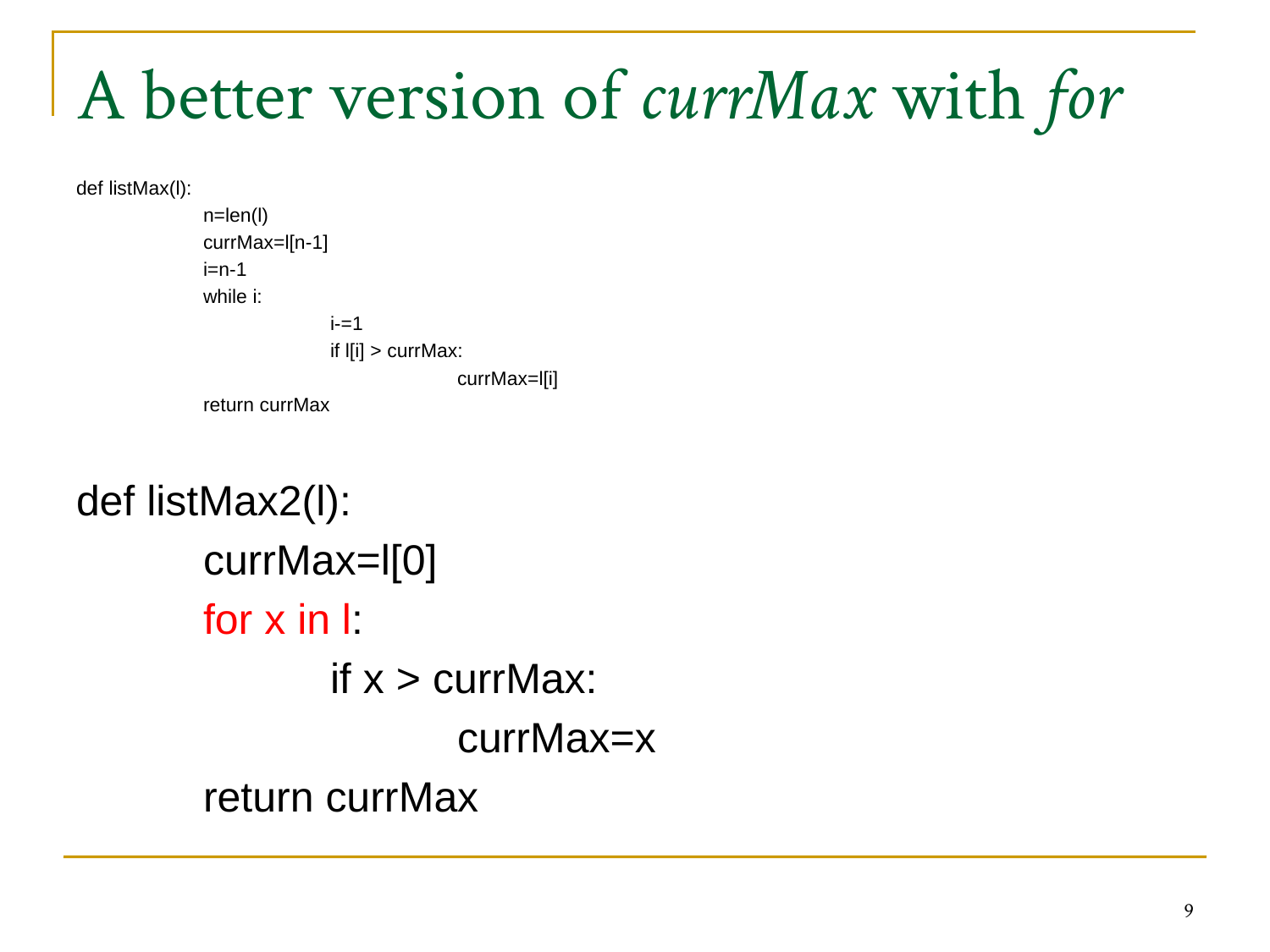

# A better version of currMax with for
def listMax(l):
	n=len(l)
	currMax=l[n-1]
	i=n-1
	while i:
		i-=1
		if l[i] > currMax:
			currMax=l[i]
	return currMax

def listMax2(l):
	currMax=l[0]
	for x in l:
		if x > currMax:
			currMax=x
	return currMax
9